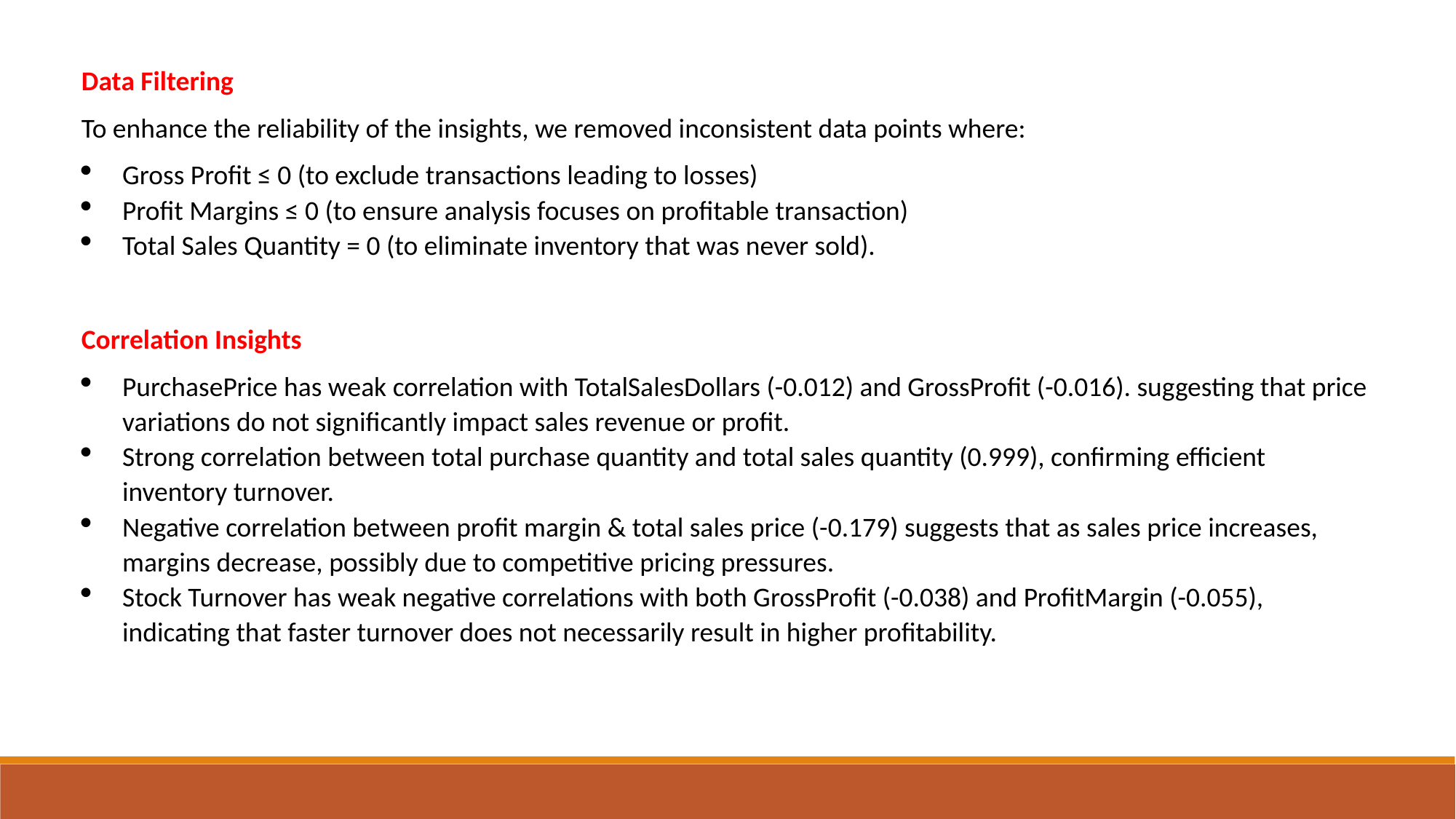

Data Filtering
To enhance the reliability of the insights, we removed inconsistent data points where:
Gross Profit ≤ 0 (to exclude transactions leading to losses)
Profit Margins ≤ 0 (to ensure analysis focuses on profitable transaction)
Total Sales Quantity = 0 (to eliminate inventory that was never sold).

Correlation Insights
PurchasePrice has weak correlation with TotalSalesDollars (-0.012) and GrossProfit (-0.016). suggesting that price variations do not significantly impact sales revenue or profit.
Strong correlation between total purchase quantity and total sales quantity (0.999), confirming efficient inventory turnover.
Negative correlation between profit margin & total sales price (-0.179) suggests that as sales price increases, margins decrease, possibly due to competitive pricing pressures.
Stock Turnover has weak negative correlations with both GrossProfit (-0.038) and ProfitMargin (-0.055), indicating that faster turnover does not necessarily result in higher profitability.